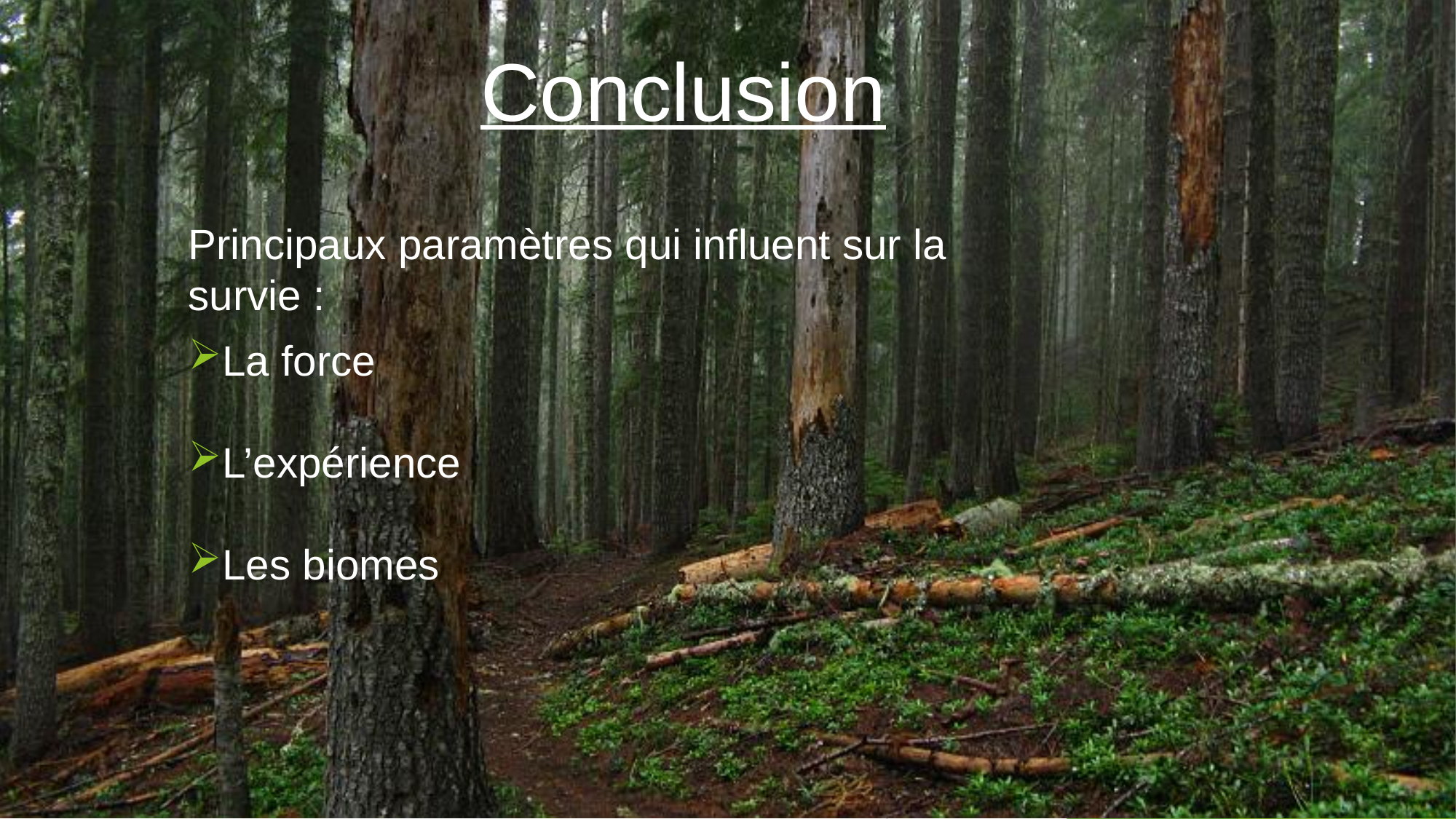

# Conclusion
Principaux paramètres qui influent sur la survie :
La force

L’expérience

Les biomes